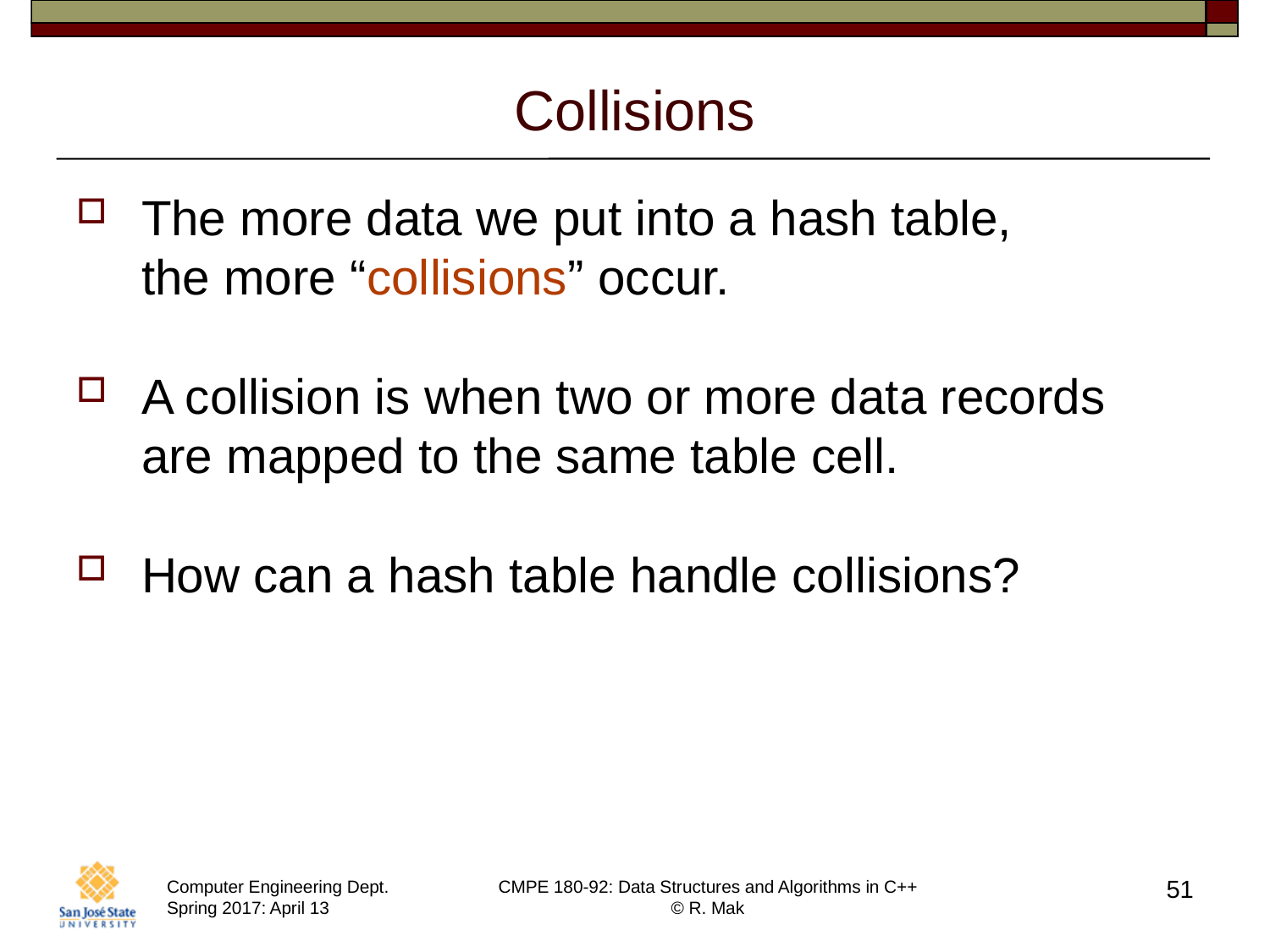

# Collisions
The more data we put into a hash table,
the more “collisions” occur.

A collision is when two or more data records
are mapped to the same table cell.

How can a hash table handle collisions?
51